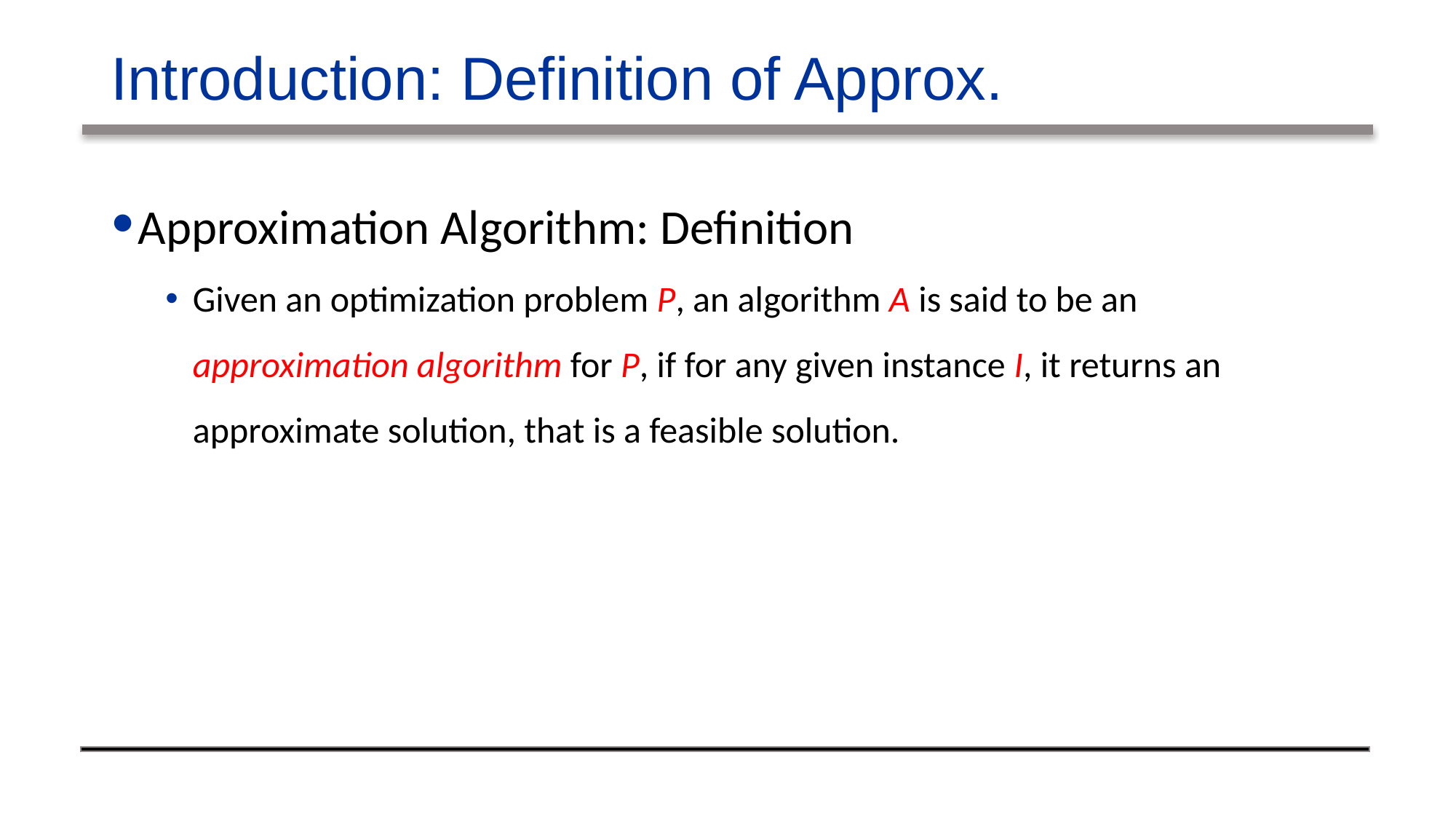

# Introduction: Definition of Approx.
Approximation Algorithm: Definition
Given an optimization problem P, an algorithm A is said to be an
approximation algorithm for P, if for any given instance I, it returns an
approximate solution, that is a feasible solution.